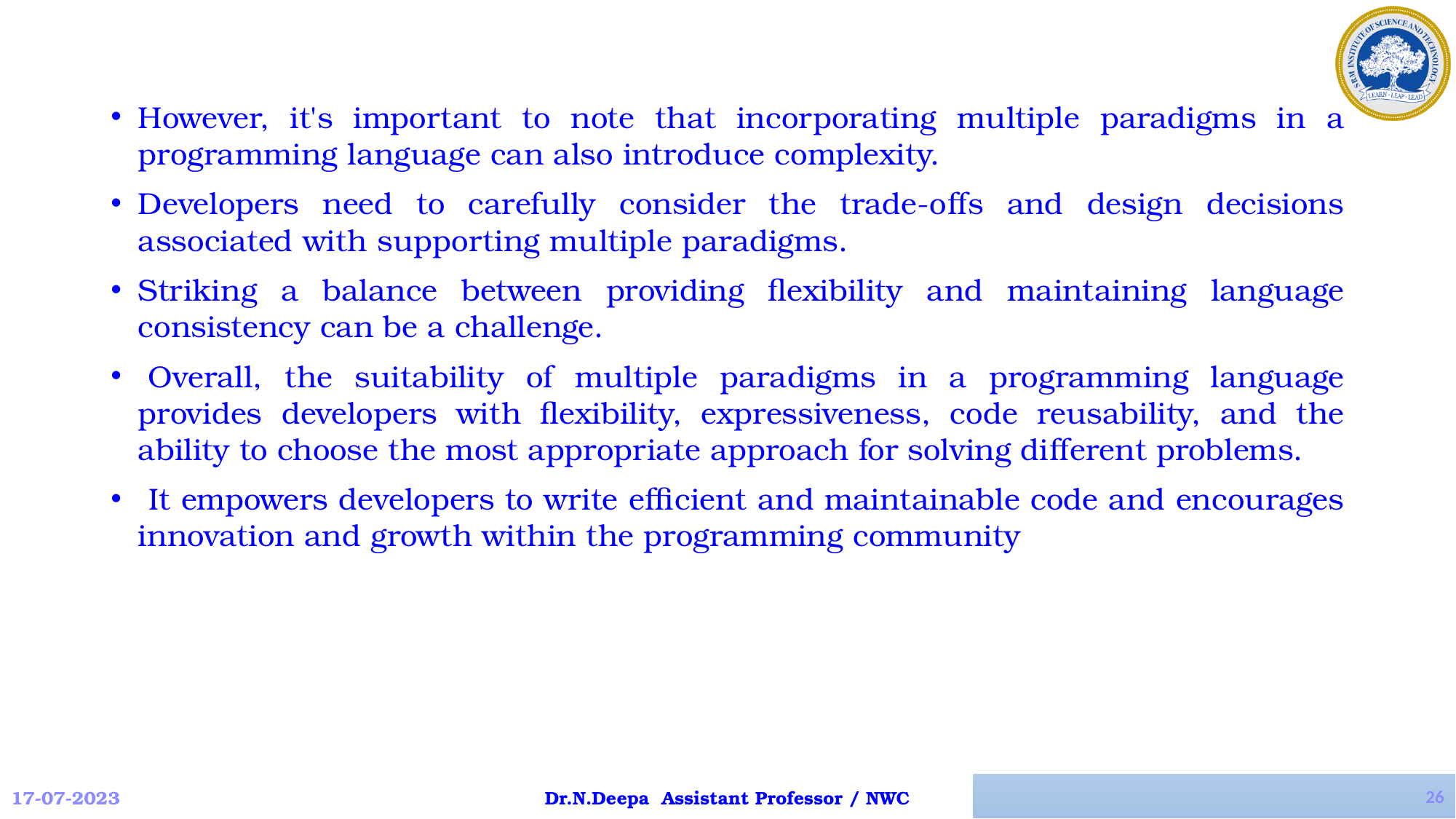

However, it's important to note that incorporating multiple paradigms in a programming language can also introduce complexity.
Developers need to carefully consider the trade-offs and design decisions associated with supporting multiple paradigms.
Striking a balance between providing flexibility and maintaining language consistency can be a challenge.
 Overall, the suitability of multiple paradigms in a programming language provides developers with flexibility, expressiveness, code reusability, and the ability to choose the most appropriate approach for solving different problems.
 It empowers developers to write efficient and maintainable code and encourages innovation and growth within the programming community
26
17-07-2023
Dr.N.Deepa  Assistant Professor / NWC